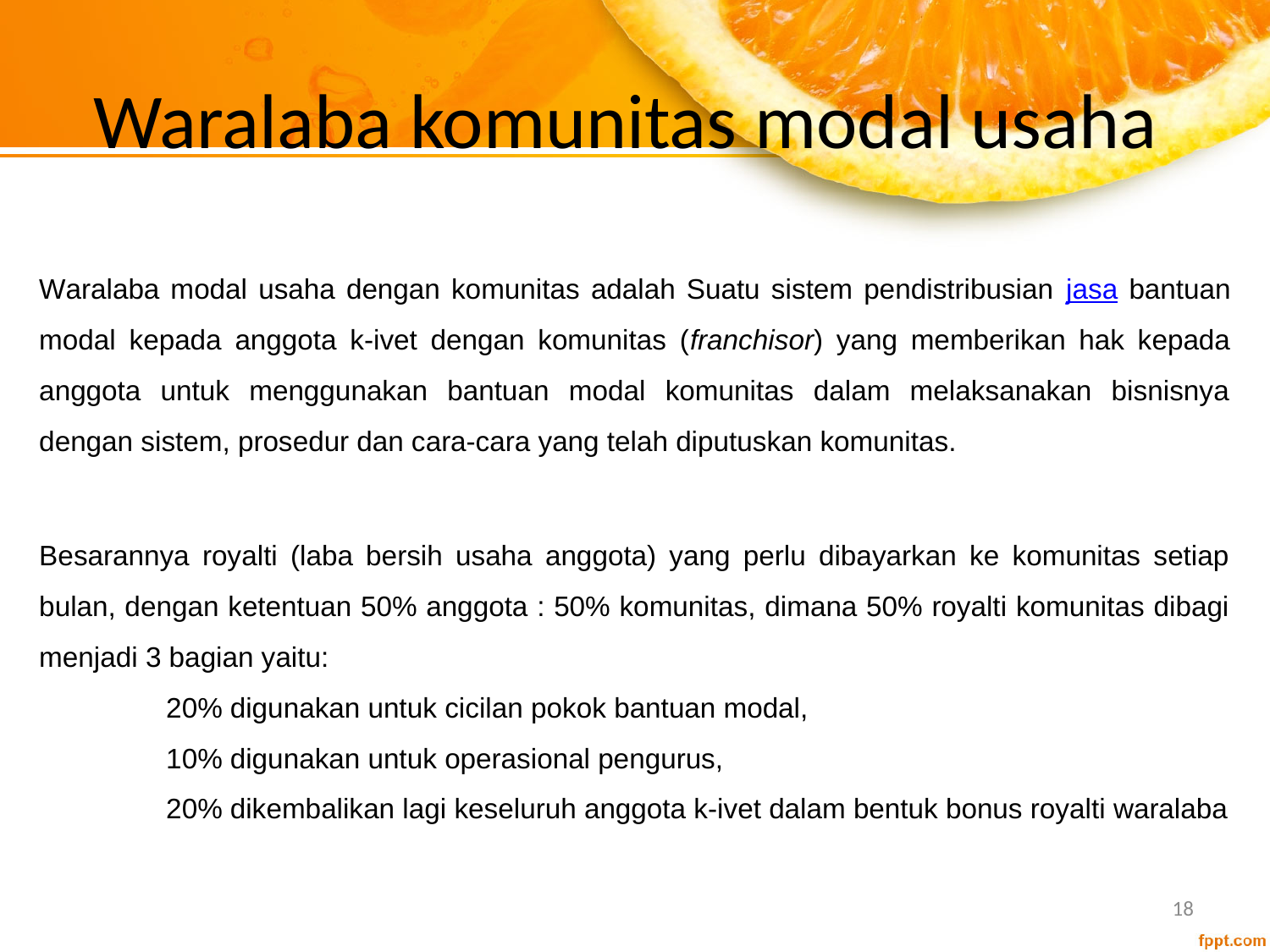

# Waralaba komunitas modal usaha
Waralaba modal usaha dengan komunitas adalah Suatu sistem pendistribusian jasa bantuan modal kepada anggota k-ivet dengan komunitas (franchisor) yang memberikan hak kepada anggota untuk menggunakan bantuan modal komunitas dalam melaksanakan bisnisnya dengan sistem, prosedur dan cara-cara yang telah diputuskan komunitas.

Besarannya royalti (laba bersih usaha anggota) yang perlu dibayarkan ke komunitas setiap bulan, dengan ketentuan 50% anggota : 50% komunitas, dimana 50% royalti komunitas dibagi menjadi 3 bagian yaitu:
	20% digunakan untuk cicilan pokok bantuan modal,
	10% digunakan untuk operasional pengurus,
	20% dikembalikan lagi keseluruh anggota k-ivet dalam bentuk bonus royalti waralaba
18